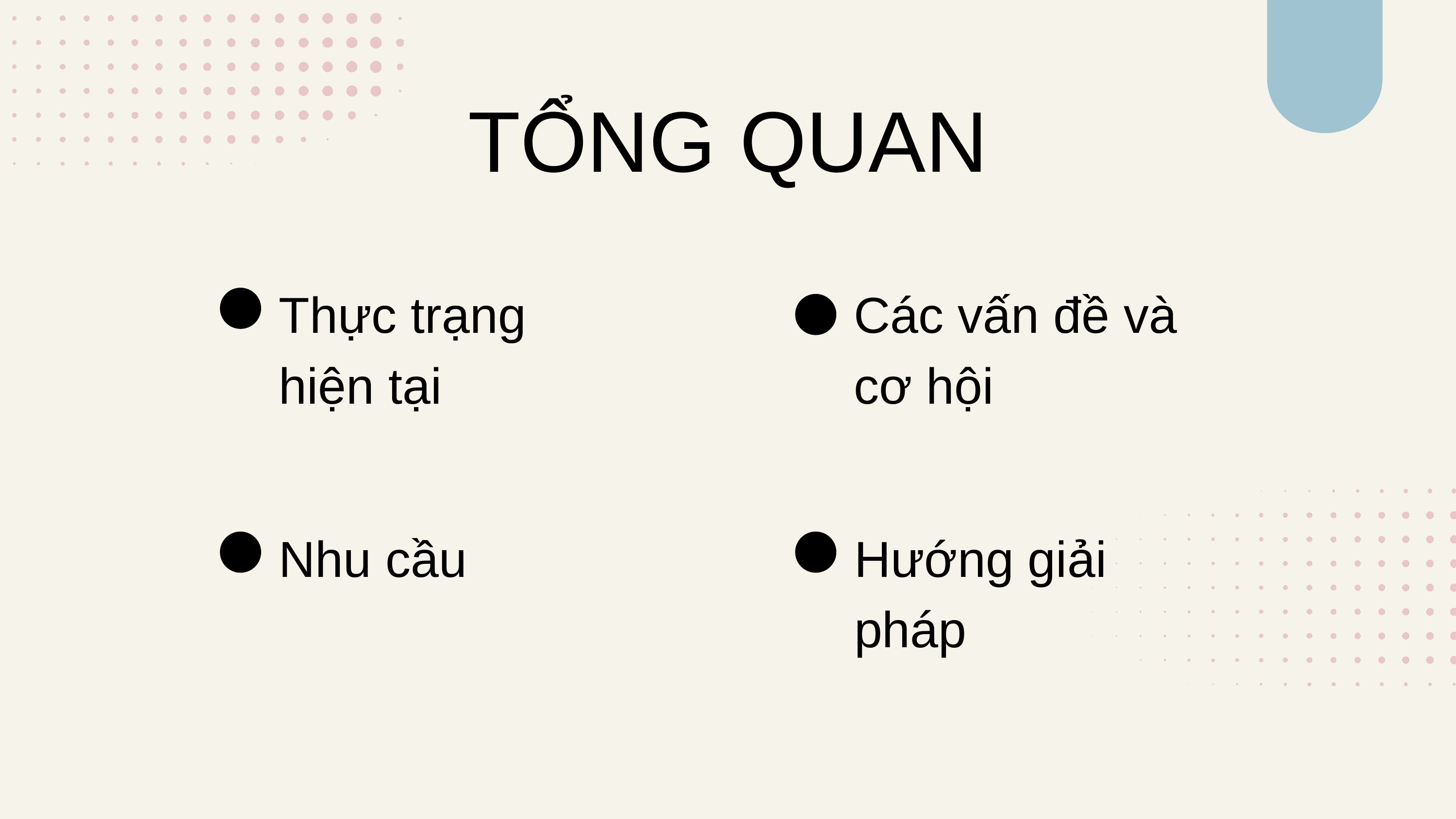

TỔNG QUAN
Thực trạng hiện tại

Các vấn đề và cơ hội

Nhu cầu

Hướng giải pháp